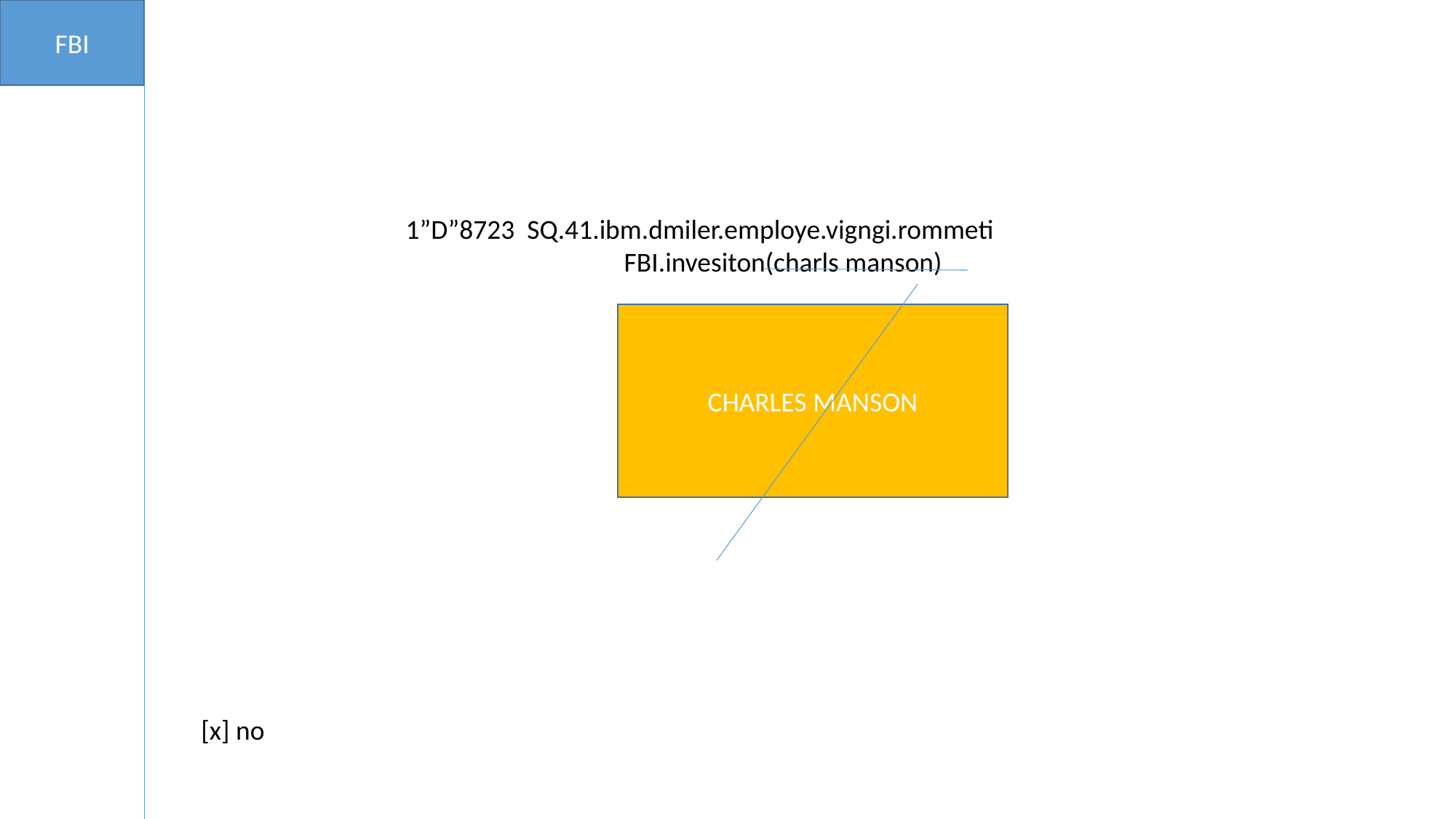

FBI
1”D”8723  SQ.41.ibm.dmiler.employe.vigngi.rommeti
		FBI.invesiton(charls manson)
CHARLES MANSON
[x] no